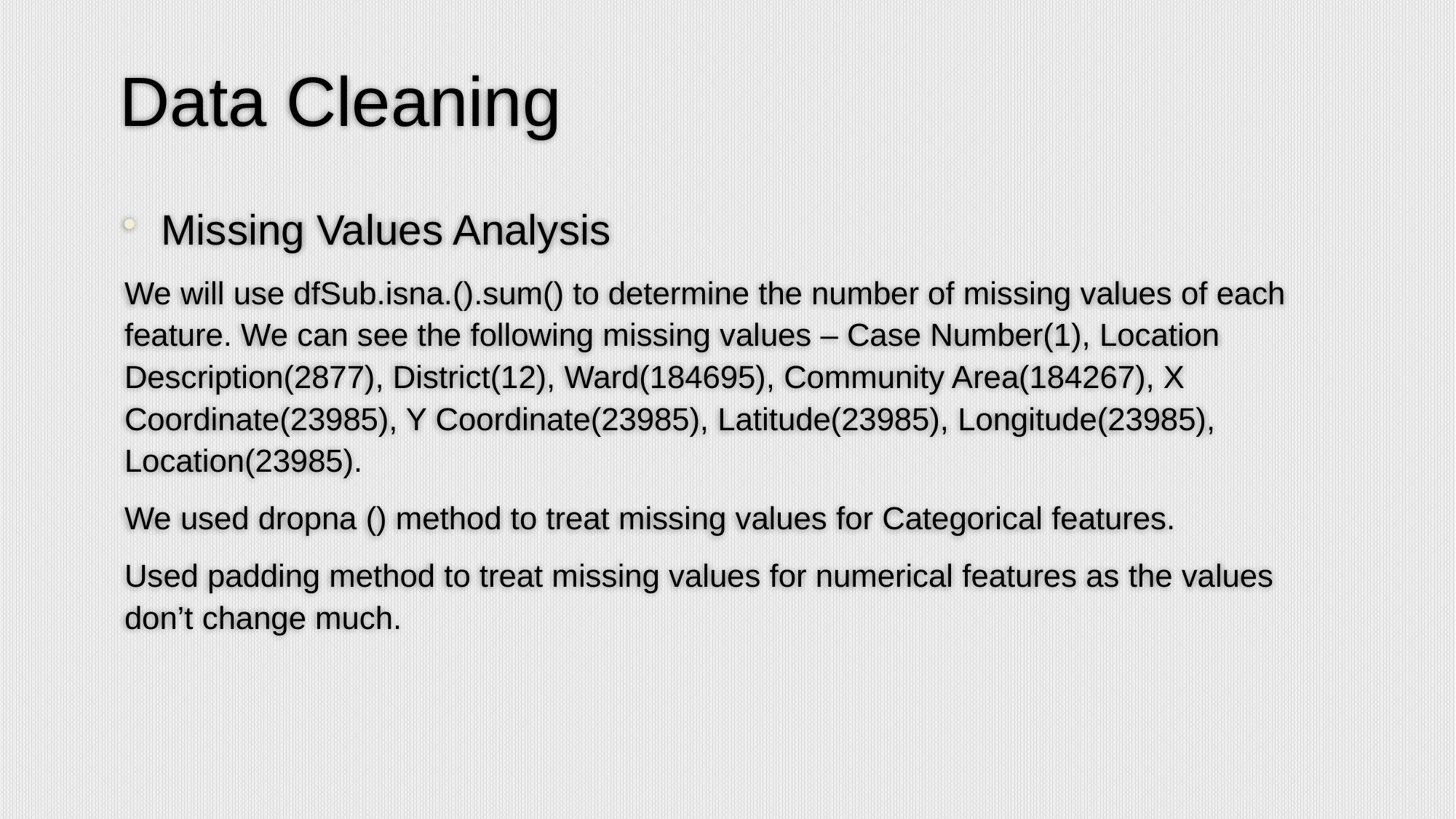

# Data Cleaning
Missing Values Analysis
We will use dfSub.isna.().sum() to determine the number of missing values of each feature. We can see the following missing values – Case Number(1), Location Description(2877), District(12), Ward(184695), Community Area(184267), X Coordinate(23985), Y Coordinate(23985), Latitude(23985), Longitude(23985), Location(23985).
We used dropna () method to treat missing values for Categorical features.
Used padding method to treat missing values for numerical features as the values don’t change much.